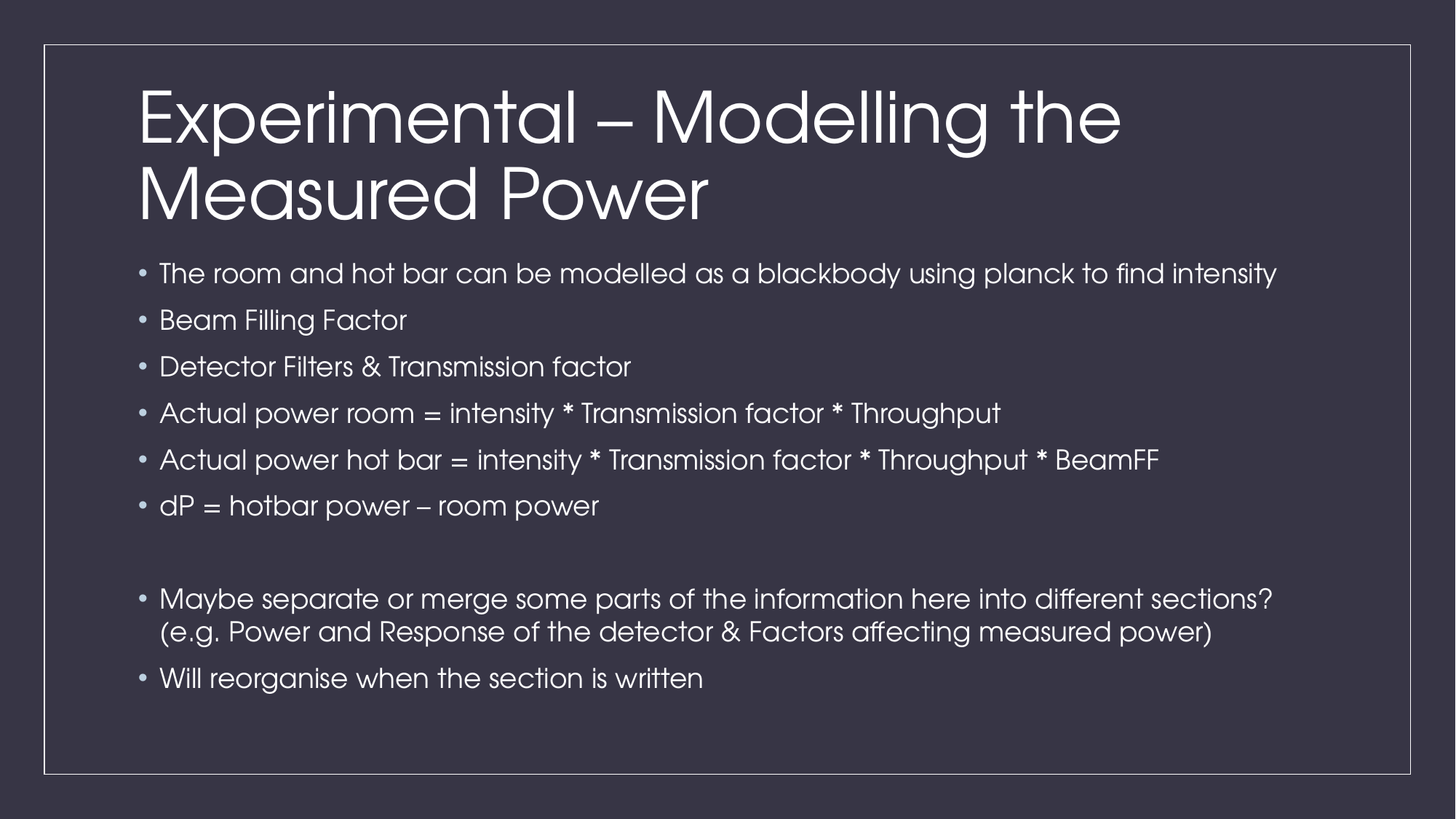

# Experimental – Modelling the Measured Power
The room and hot bar can be modelled as a blackbody using planck to find intensity
Beam Filling Factor
Detector Filters & Transmission factor
Actual power room = intensity * Transmission factor * Throughput
Actual power hot bar = intensity * Transmission factor * Throughput * BeamFF
dP = hotbar power – room power

Maybe separate or merge some parts of the information here into different sections? (e.g. Power and Response of the detector & Factors affecting measured power)
Will reorganise when the section is written